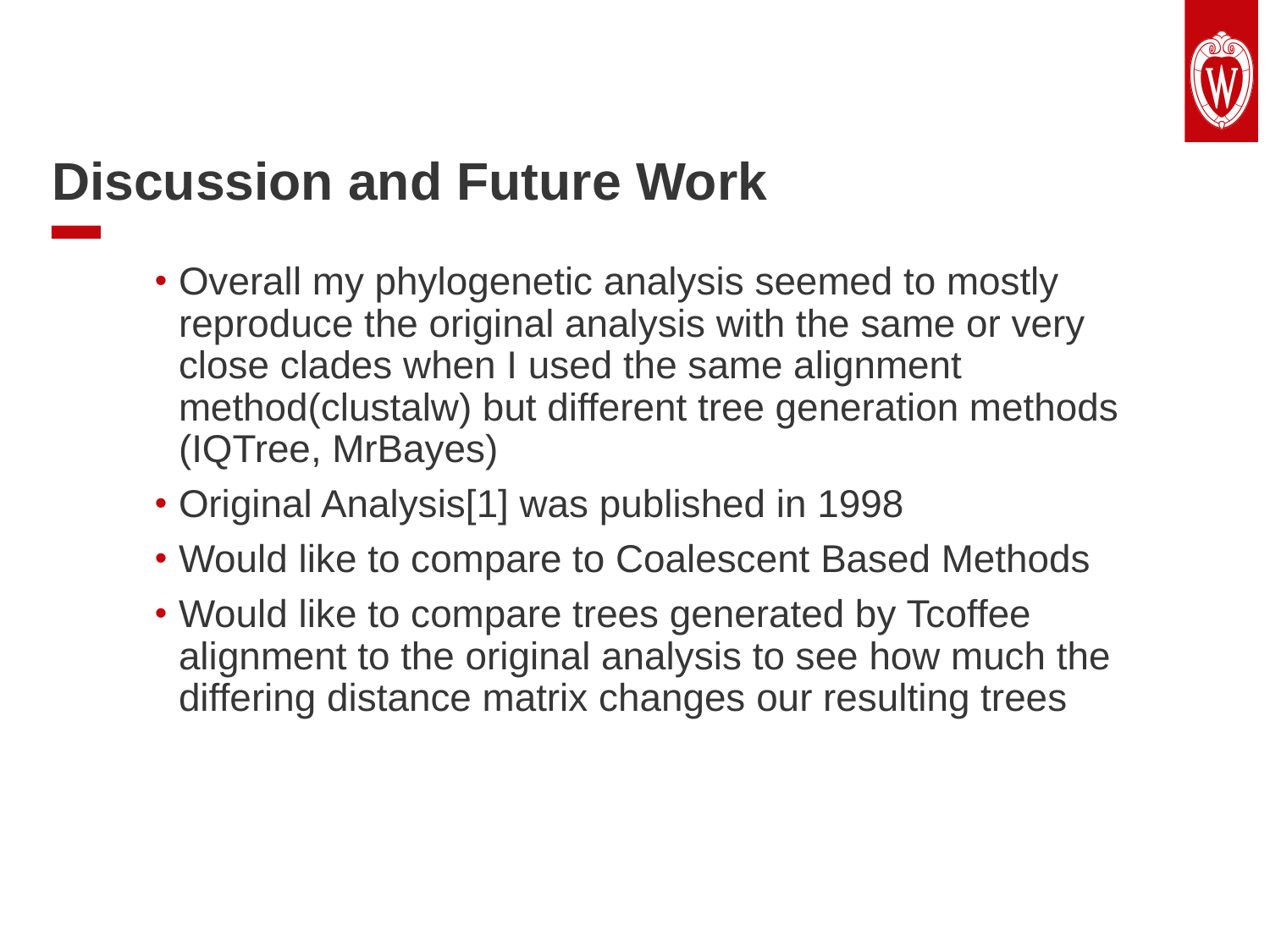

# Discussion and Future Work
Overall my phylogenetic analysis seemed to mostly reproduce the original analysis with the same or very close clades when I used the same alignment method(clustalw) but different tree generation methods (IQTree, MrBayes)
Original Analysis[1] was published in 1998
Would like to compare to Coalescent Based Methods
Would like to compare trees generated by Tcoffee alignment to the original analysis to see how much the differing distance matrix changes our resulting trees